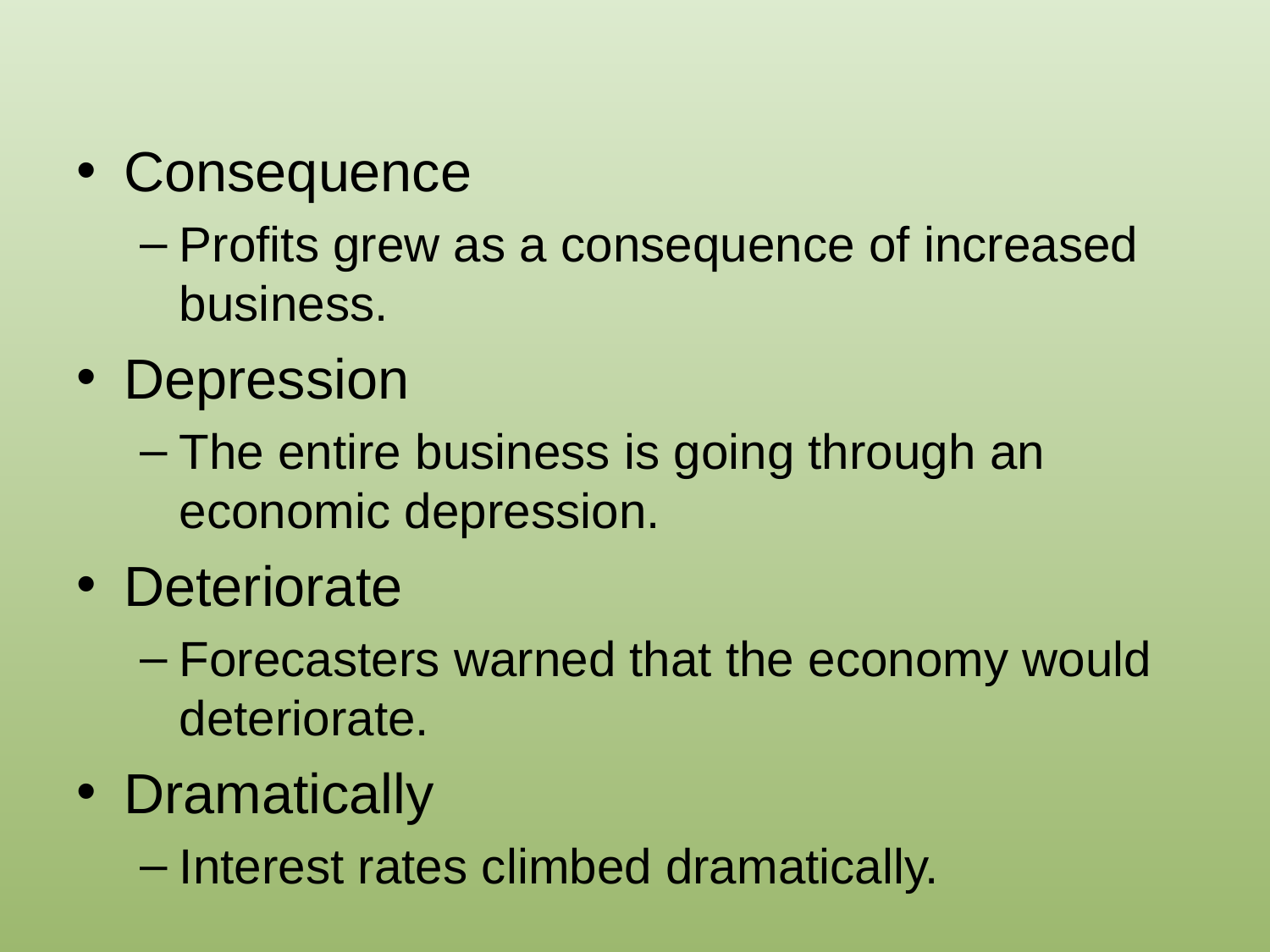

#
Consequence
Profits grew as a consequence of increased business.
Depression
The entire business is going through an economic depression.
Deteriorate
Forecasters warned that the economy would deteriorate.
Dramatically
Interest rates climbed dramatically.